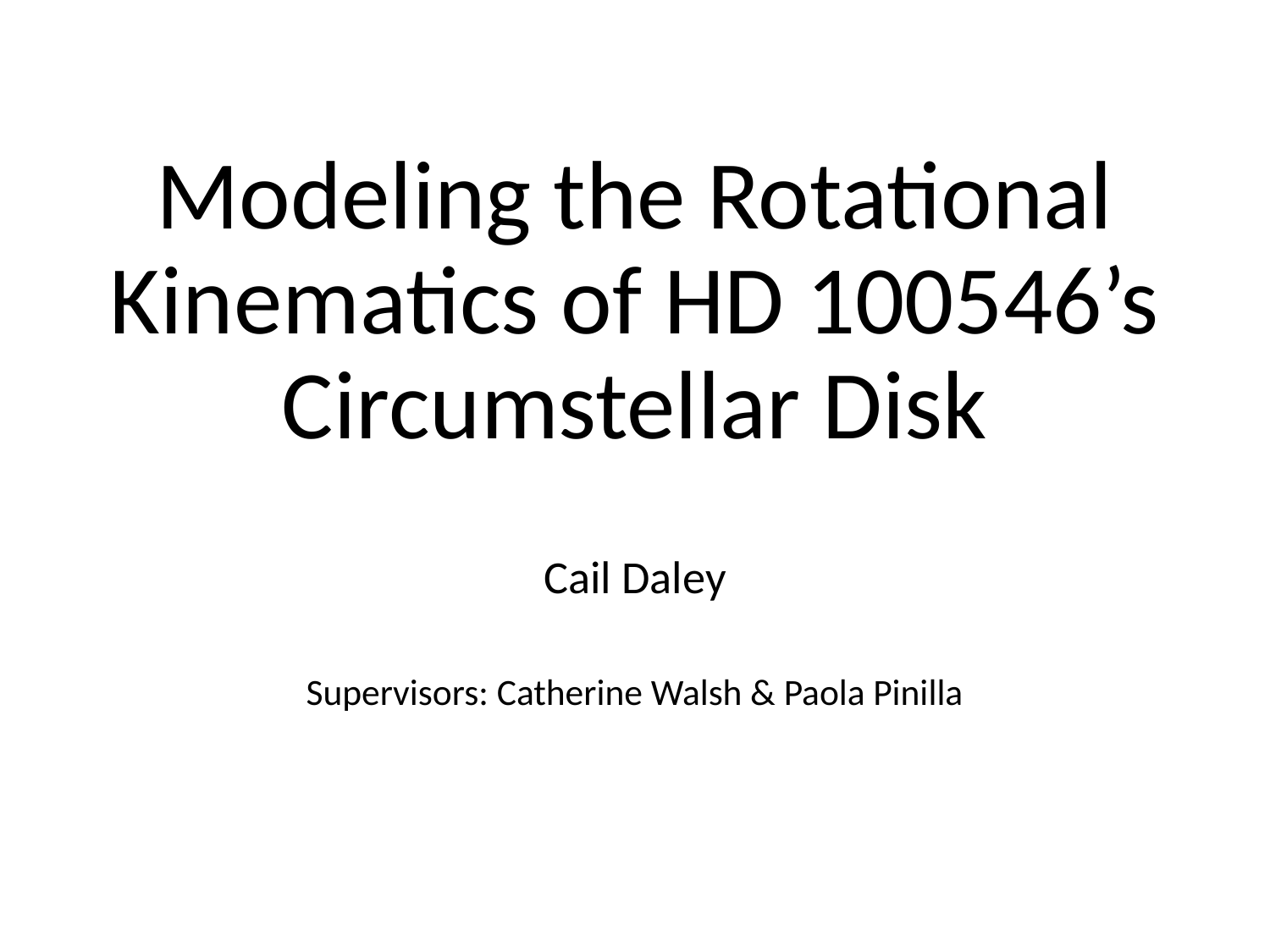

# Modeling the Rotational Kinematics of HD 100546’s Circumstellar Disk
Cail Daley

Supervisors: Catherine Walsh & Paola Pinilla